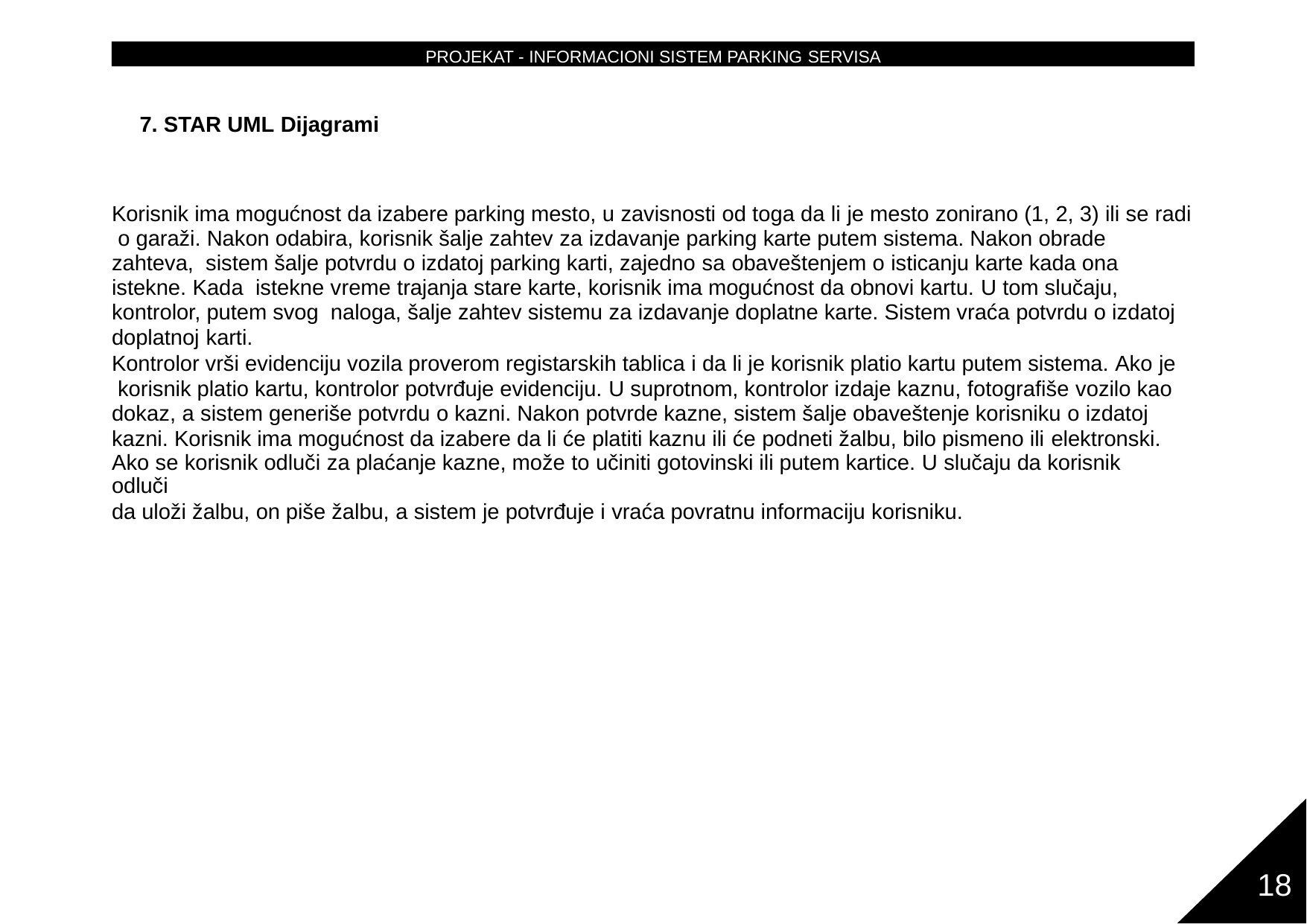

PROJEKAT - INFORMACIONI SISTEM PARKING SERVISA
7. STAR UML Dijagrami

Korisnik ima mogućnost da izabere parking mesto, u zavisnosti od toga da li je mesto zonirano (1, 2, 3) ili se radi  o garaži. Nakon odabira, korisnik šalje zahtev za izdavanje parking karte putem sistema. Nakon obrade zahteva,  sistem šalje potvrdu o izdatoj parking karti, zajedno sa obaveštenjem o isticanju karte kada ona istekne. Kada  istekne vreme trajanja stare karte, korisnik ima mogućnost da obnovi kartu. U tom slučaju, kontrolor, putem svog  naloga, šalje zahtev sistemu za izdavanje doplatne karte. Sistem vraća potvrdu o izdatoj doplatnoj karti.
Kontrolor vrši evidenciju vozila proverom registarskih tablica i da li je korisnik platio kartu putem sistema. Ako je  korisnik platio kartu, kontrolor potvrđuje evidenciju. U suprotnom, kontrolor izdaje kaznu, fotografiše vozilo kao  dokaz, a sistem generiše potvrdu o kazni. Nakon potvrde kazne, sistem šalje obaveštenje korisniku o izdatoj  kazni. Korisnik ima mogućnost da izabere da li će platiti kaznu ili će podneti žalbu, bilo pismeno ili elektronski.
Ako se korisnik odluči za plaćanje kazne, može to učiniti gotovinski ili putem kartice. U slučaju da korisnik odluči
da uloži žalbu, on piše žalbu, a sistem je potvrđuje i vraća povratnu informaciju korisniku.

18